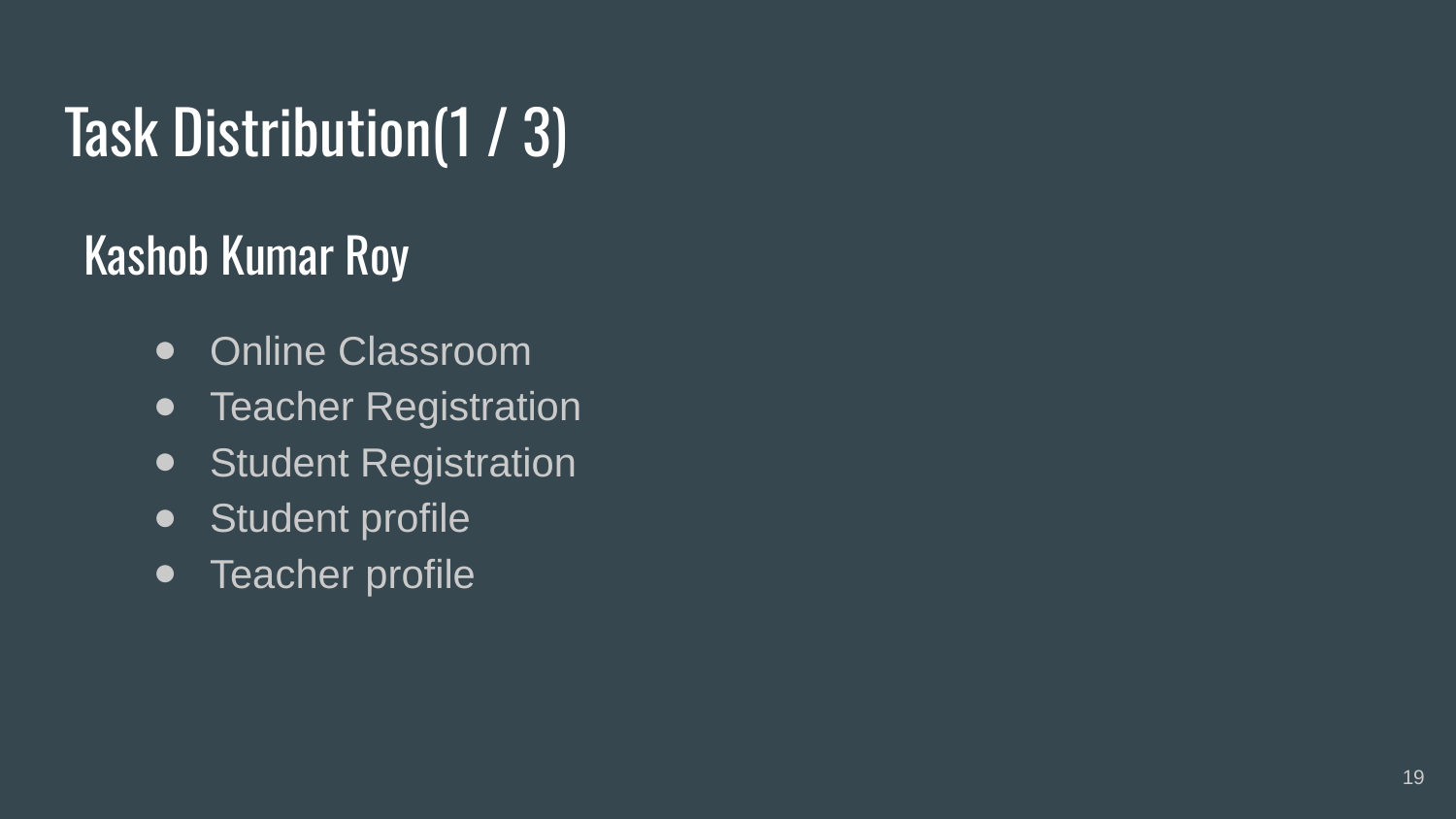

# Task Distribution(1 / 3)

Online Classroom
Teacher Registration
Student Registration
Student profile
Teacher profile

Kashob Kumar Roy

19